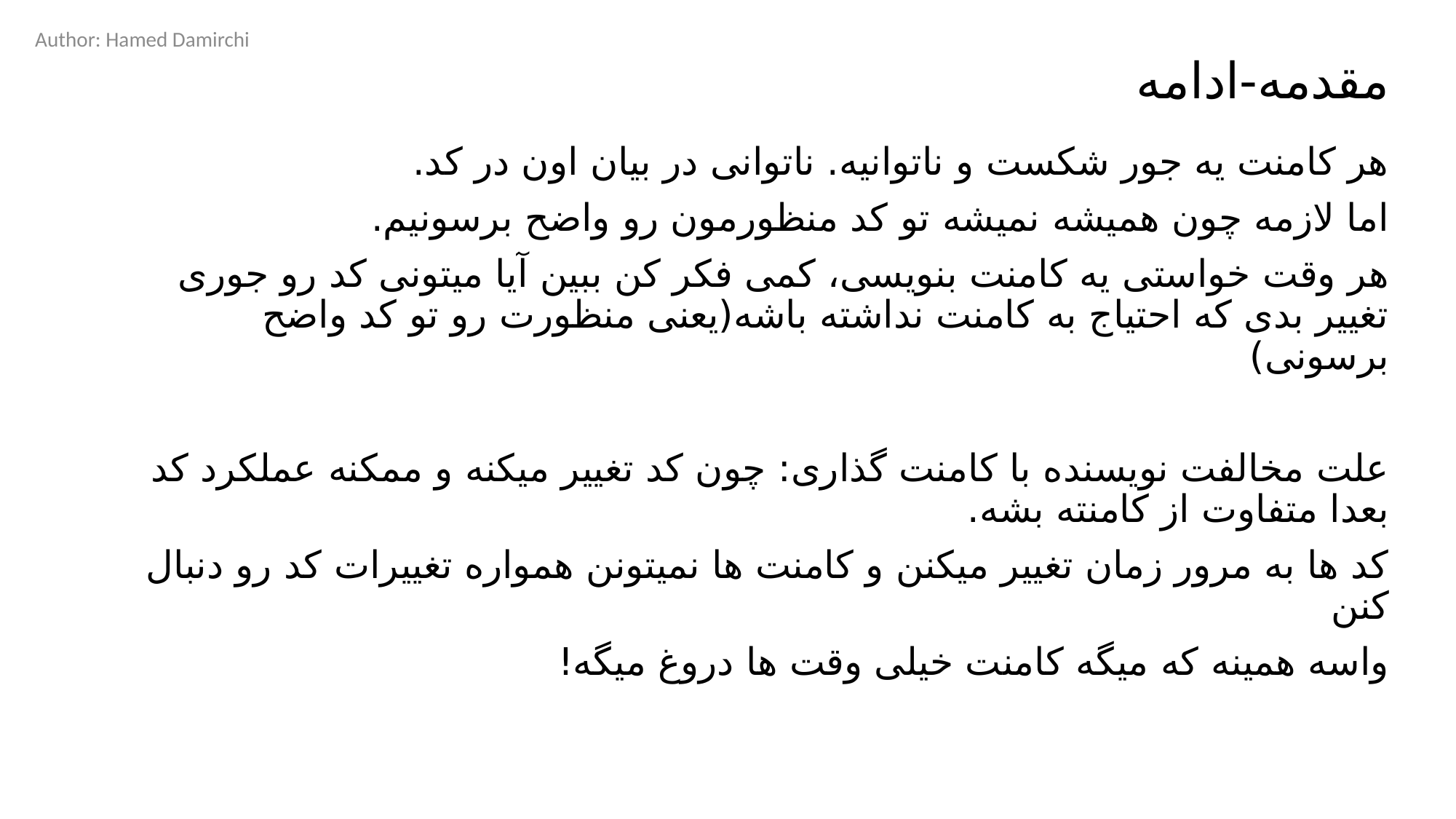

Author: Hamed Damirchi
# مقدمه-ادامه
هر کامنت یه جور شکست و ناتوانیه. ناتوانی در بیان اون در کد.
اما لازمه چون همیشه نمیشه تو کد منظورمون رو واضح برسونیم.
هر وقت خواستی یه کامنت بنویسی، کمی فکر کن ببین آیا میتونی کد رو جوری تغییر بدی که احتیاج به کامنت نداشته باشه(یعنی منظورت رو تو کد واضح برسونی)

علت مخالفت نویسنده با کامنت گذاری: چون کد تغییر میکنه و ممکنه عملکرد کد بعدا متفاوت از کامنته بشه.
کد ها به مرور زمان تغییر میکنن و کامنت ها نمیتونن همواره تغییرات کد رو دنبال کنن
واسه همینه که میگه کامنت خیلی وقت ها دروغ میگه!